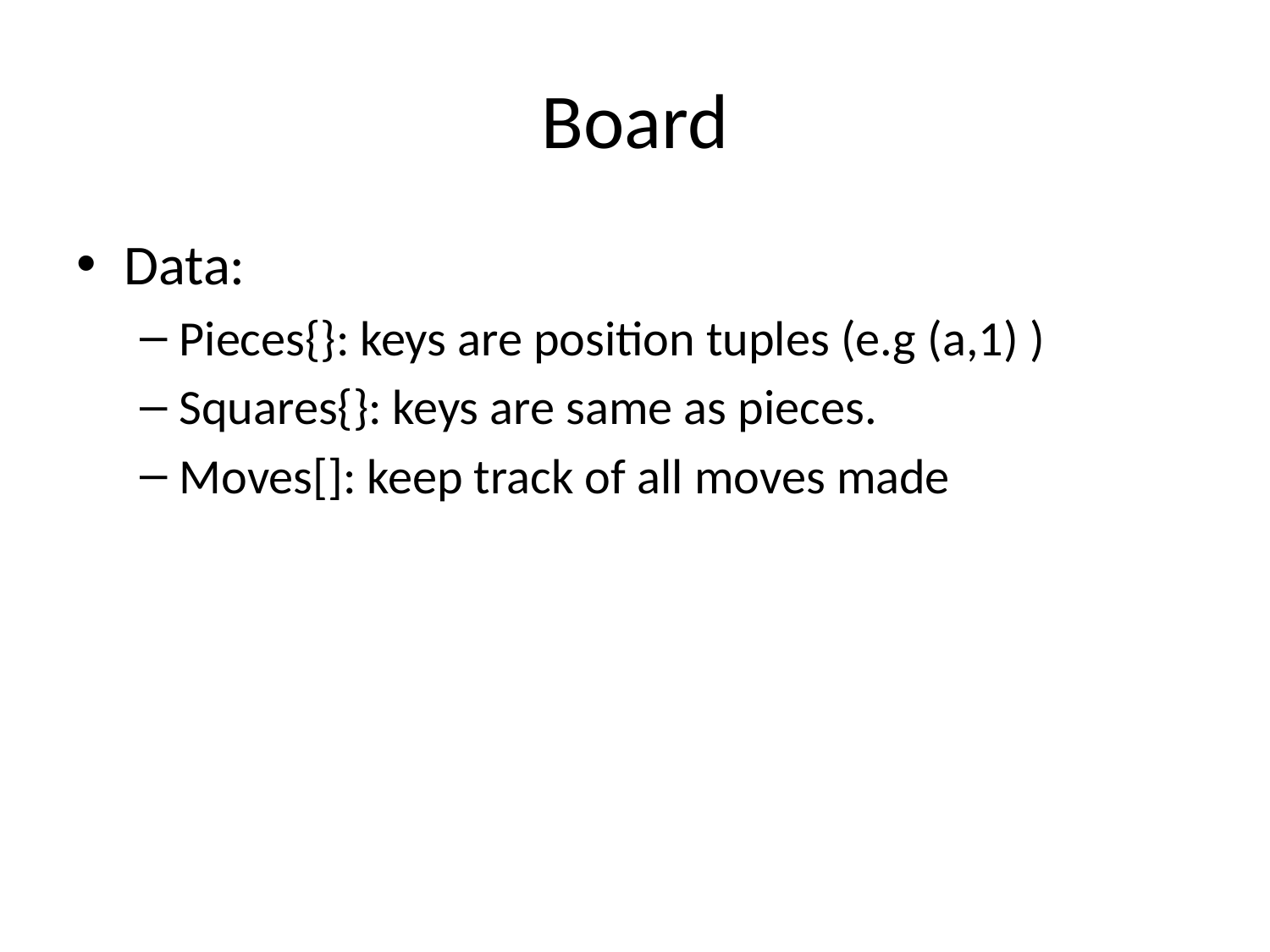

# Board
Data:
Pieces{}: keys are position tuples (e.g (a,1) )
Squares{}: keys are same as pieces.
Moves[]: keep track of all moves made